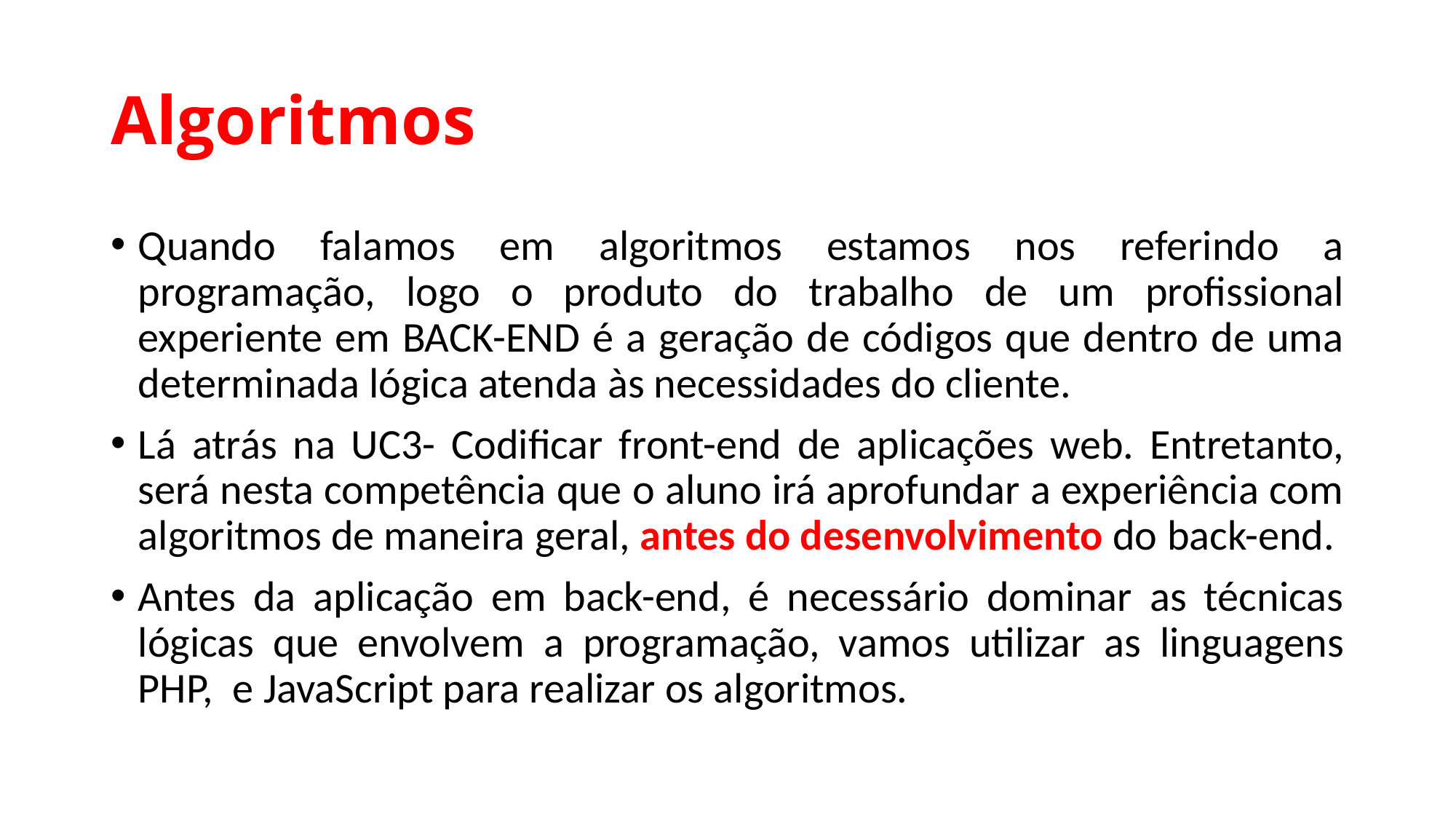

# Algoritmos
Quando falamos em algoritmos estamos nos referindo a programação, logo o produto do trabalho de um profissional experiente em BACK-END é a geração de códigos que dentro de uma determinada lógica atenda às necessidades do cliente.
Lá atrás na UC3- Codificar front-end de aplicações web. Entretanto, será nesta competência que o aluno irá aprofundar a experiência com algoritmos de maneira geral, antes do desenvolvimento do back-end.
Antes da aplicação em back-end, é necessário dominar as técnicas lógicas que envolvem a programação, vamos utilizar as linguagens PHP,  e JavaScript para realizar os algoritmos.